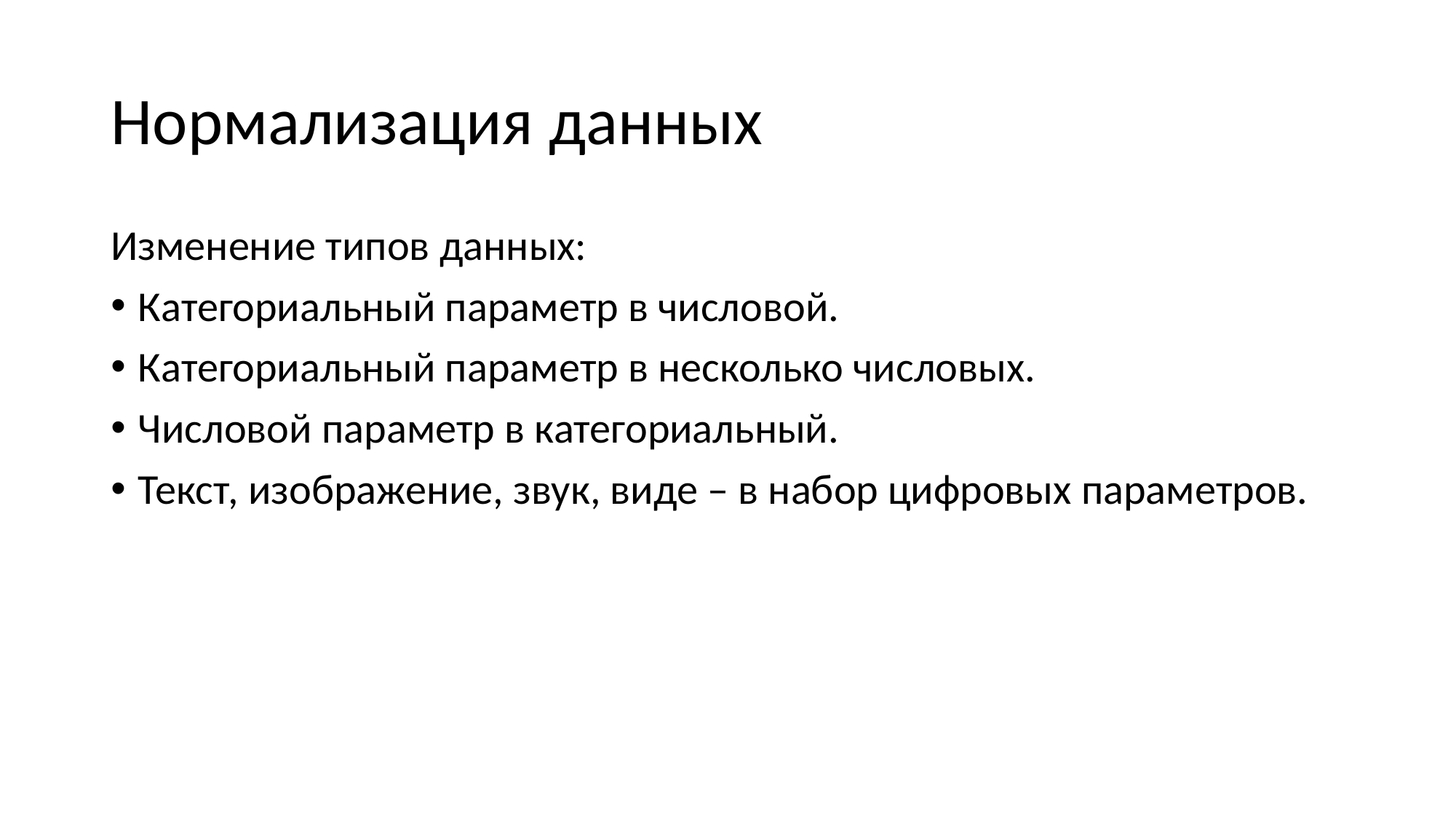

# Нормализация данных
Изменение типов данных:
Категориальный параметр в числовой.
Категориальный параметр в несколько числовых.
Числовой параметр в категориальный.
Текст, изображение, звук, виде – в набор цифровых параметров.